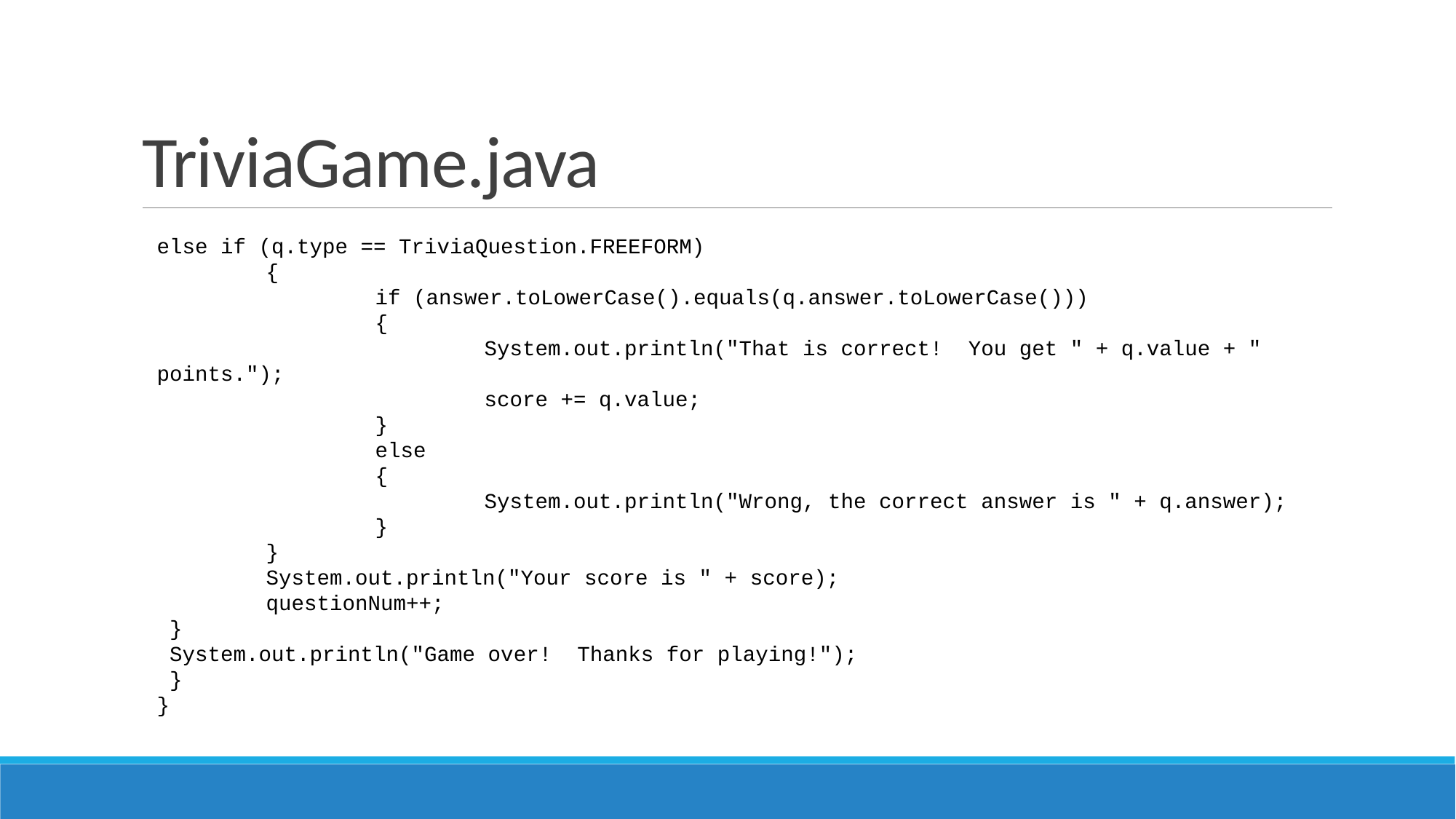

# TriviaGame.java
else if (q.type == TriviaQuestion.FREEFORM)
	{
		if (answer.toLowerCase().equals(q.answer.toLowerCase()))
		{
			System.out.println("That is correct!  You get " + q.value + " points.");
			score += q.value;
		}
		else
		{
			System.out.println("Wrong, the correct answer is " + q.answer);
		}
	}
	System.out.println("Your score is " + score);
	questionNum++;
 }
 System.out.println("Game over!  Thanks for playing!");
 }
}